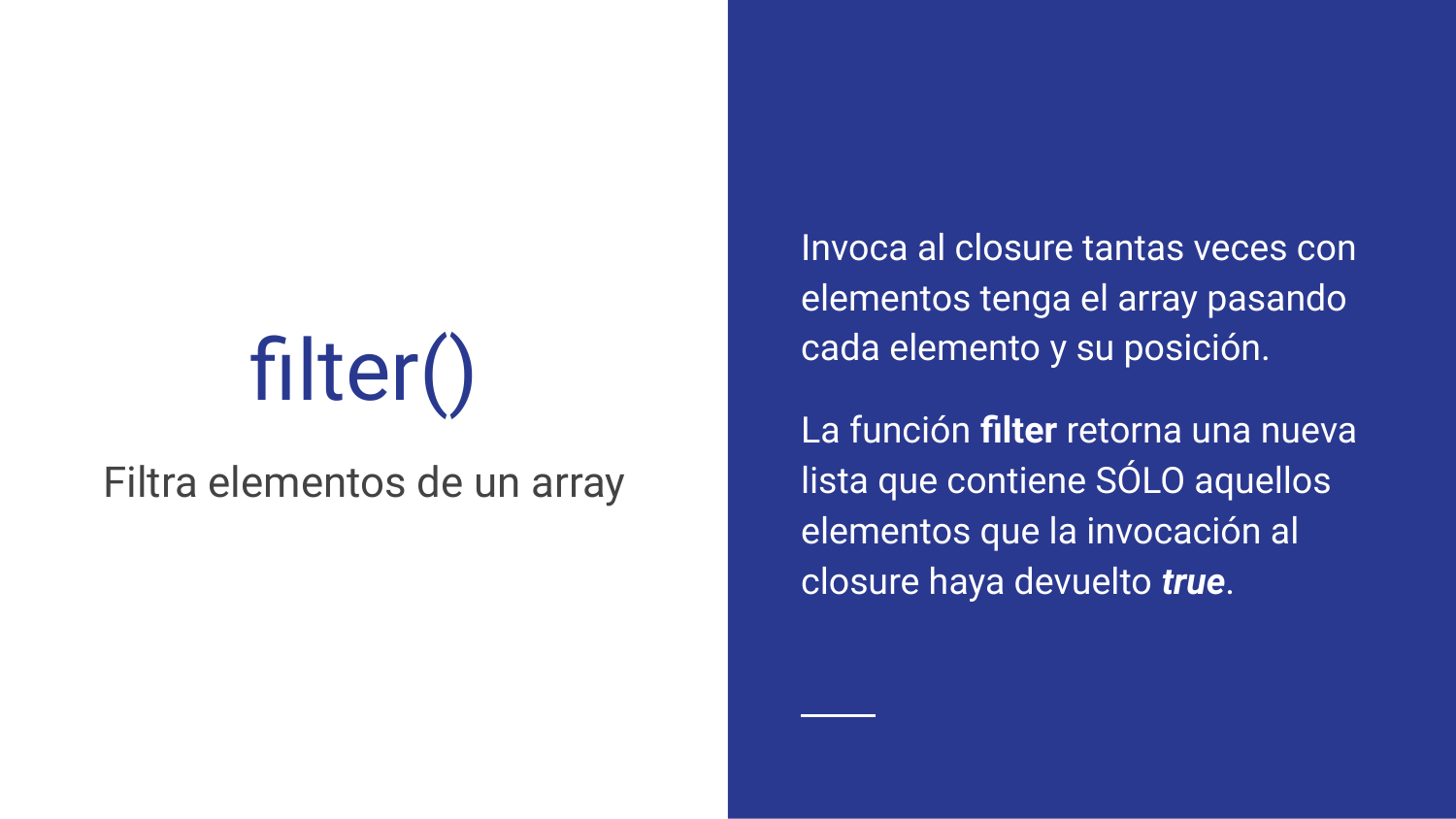

Invoca al closure tantas veces con elementos tenga el array pasando cada elemento y su posición.
La función filter retorna una nueva lista que contiene SÓLO aquellos elementos que la invocación al closure haya devuelto true.
# filter()
Filtra elementos de un array